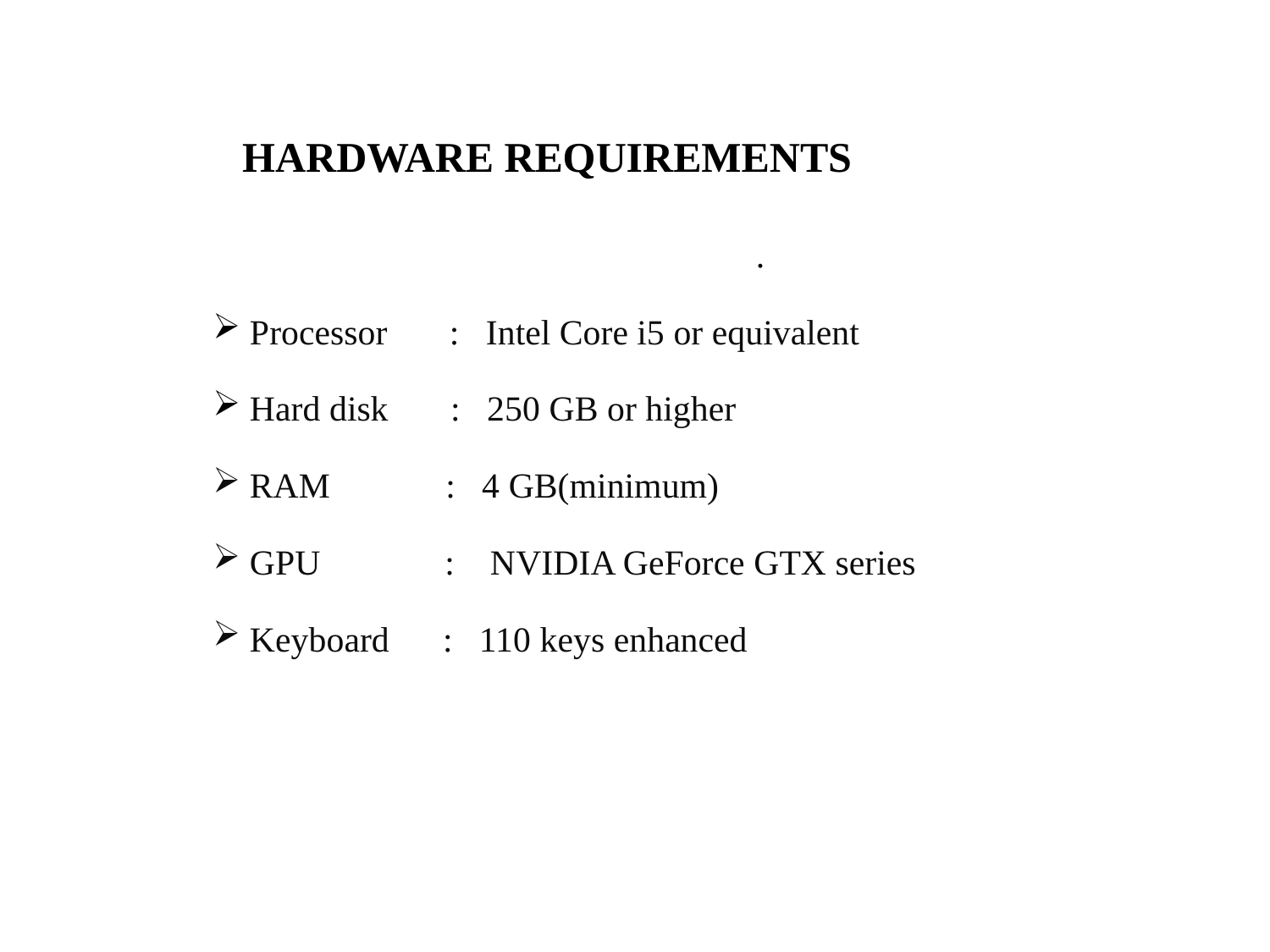

# HARDWARE REQUIREMENTS
	Hardware requirements shows what the system does and not how it should be implemented.
 Processor       :   Intel Core i5 or equivalent
 Hard disk       :   250 GB or higher
 RAM             :   4 GB(minimum)
 GPU              :    NVIDIA GeForce GTX series
 Keyboard      :   110 keys enhanced